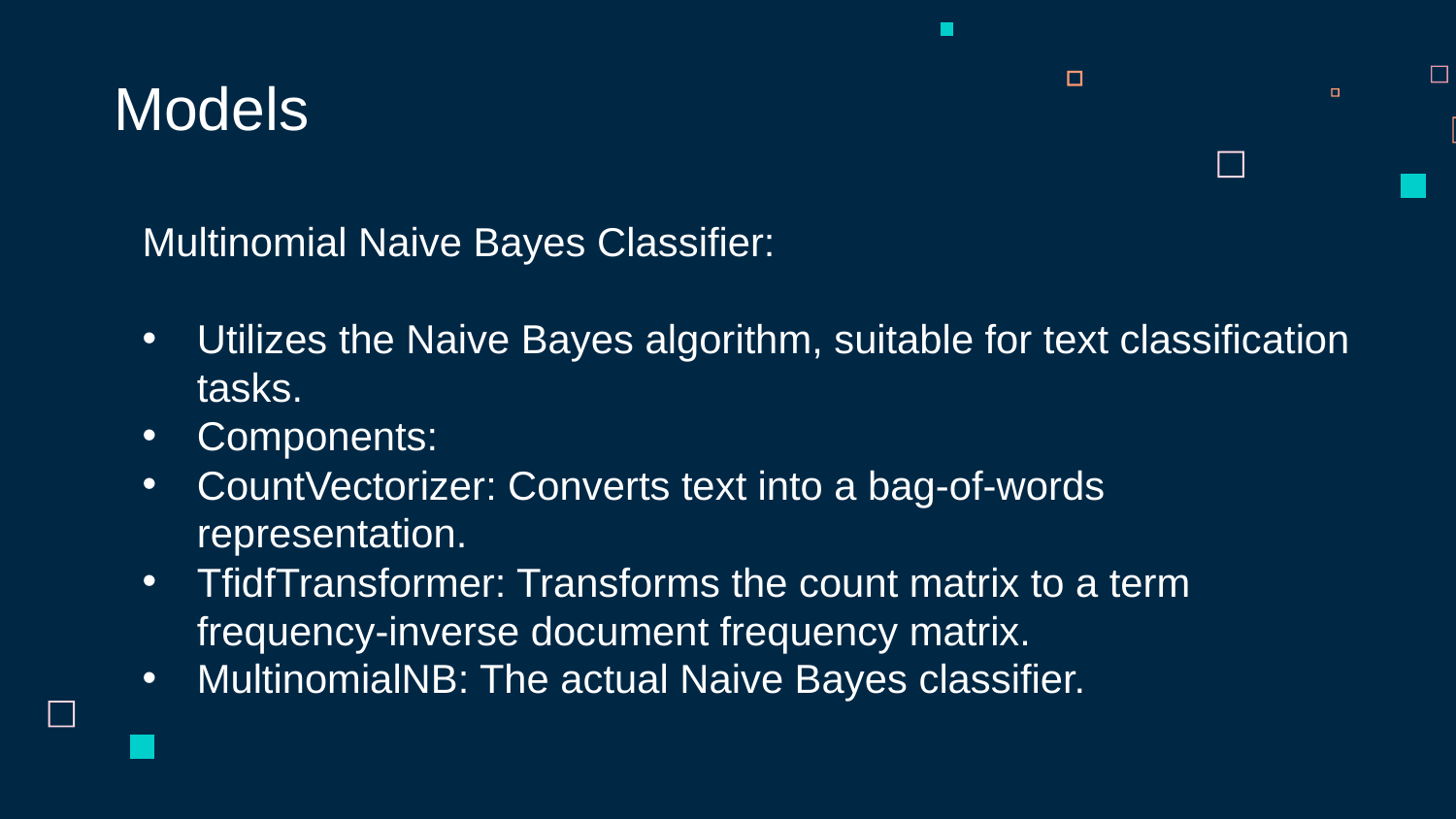

Models
Multinomial Naive Bayes Classifier:

Utilizes the Naive Bayes algorithm, suitable for text classification tasks.
Components:
CountVectorizer: Converts text into a bag-of-words representation.
TfidfTransformer: Transforms the count matrix to a term frequency-inverse document frequency matrix.
MultinomialNB: The actual Naive Bayes classifier.